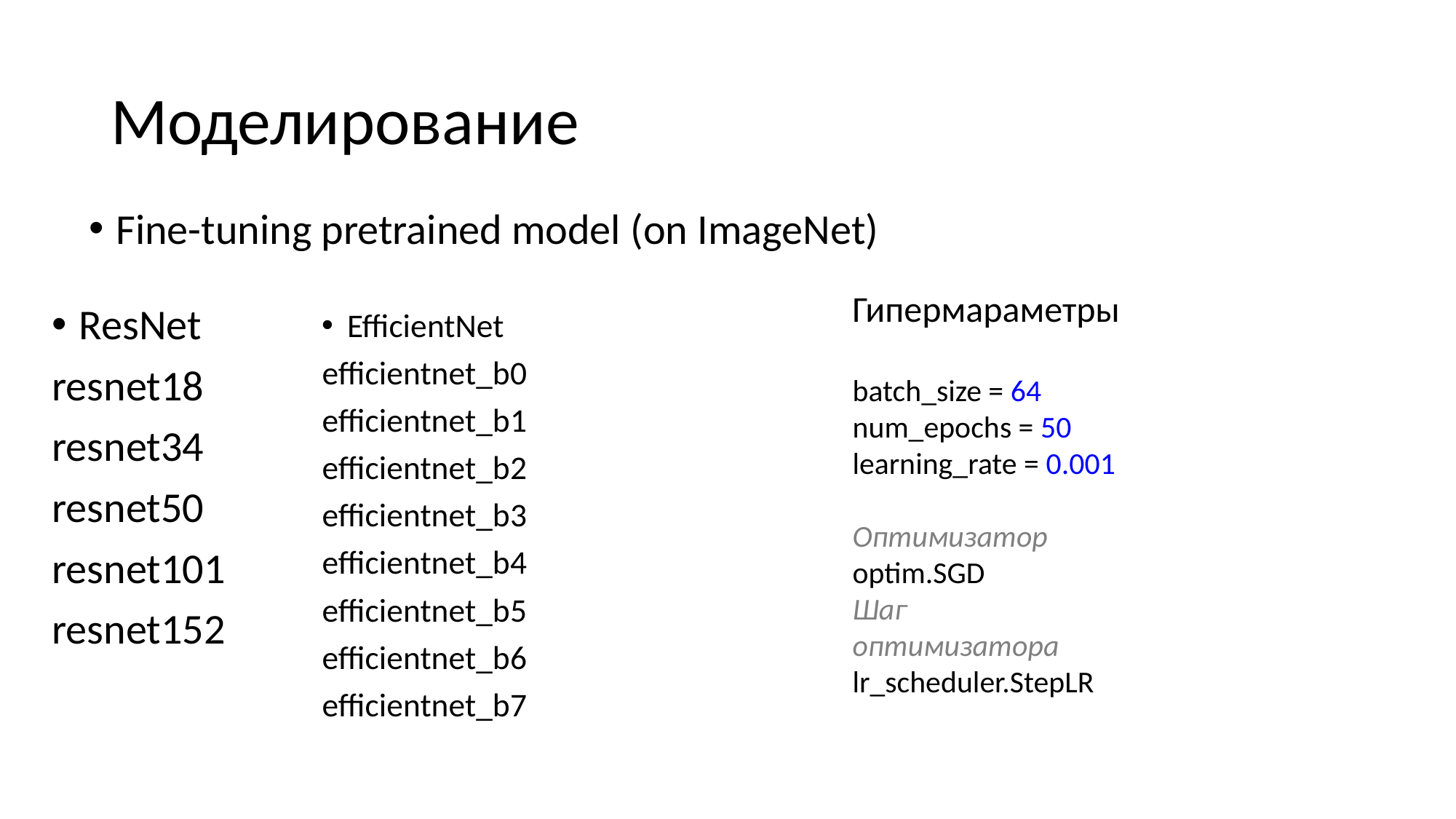

# Моделирование
Fine-tuning pretrained model (on ImageNet)
Гипермараметры
ResNet
resnet18
resnet34
resnet50
resnet101
resnet152

EfficientNet
efficientnet_b0
efficientnet_b1
efficientnet_b2
efficientnet_b3
efficientnet_b4
efficientnet_b5
efficientnet_b6
efficientnet_b7

batch_size = 64
num_epochs = 50
learning_rate = 0.001

Оптимизатор
optim.SGD
Шаг оптимизатора
lr_scheduler.StepLR